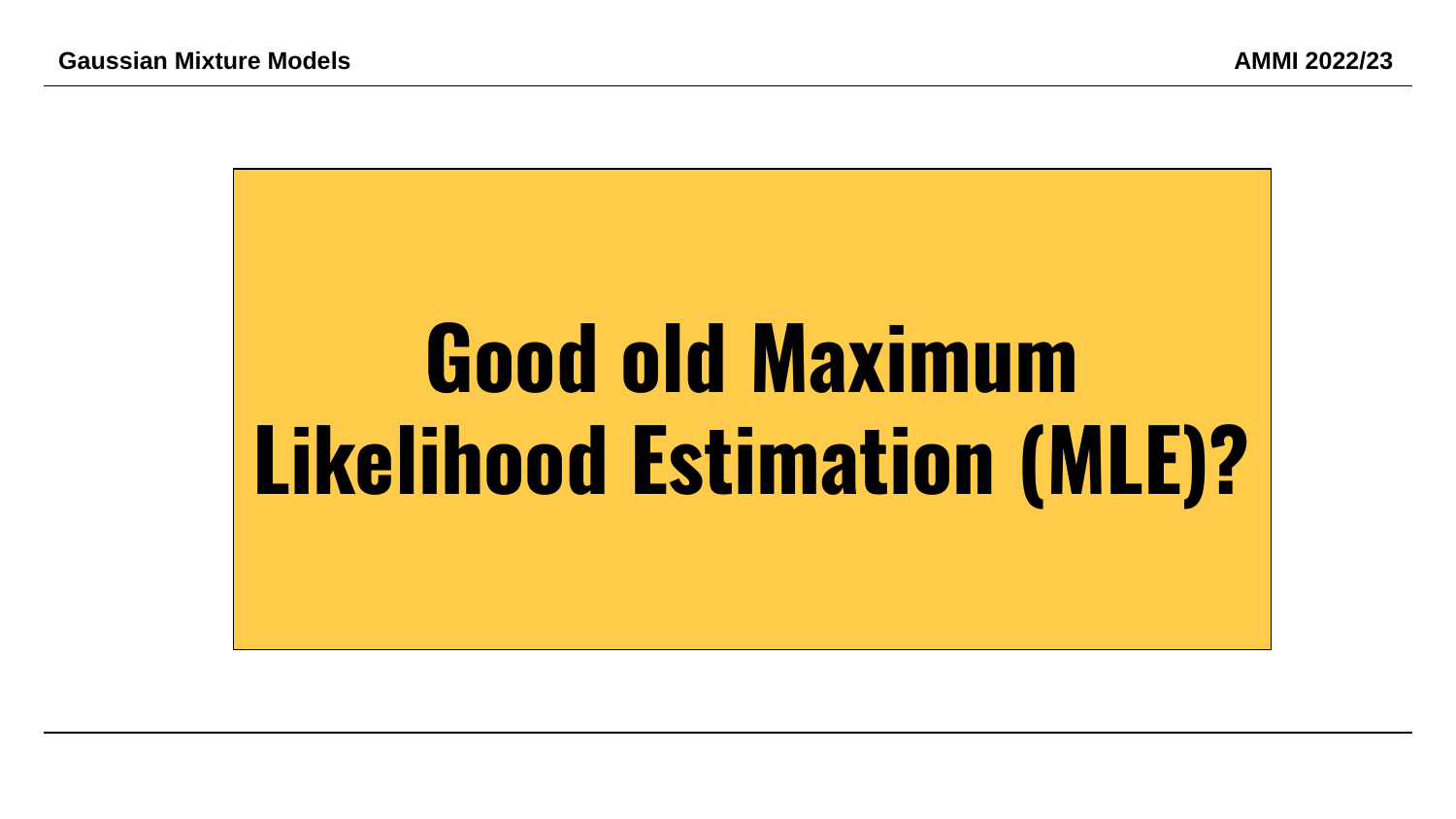

Gaussian Mixture Models
AMMI 2022/23
# Good old Maximum Likelihood Estimation (MLE)?